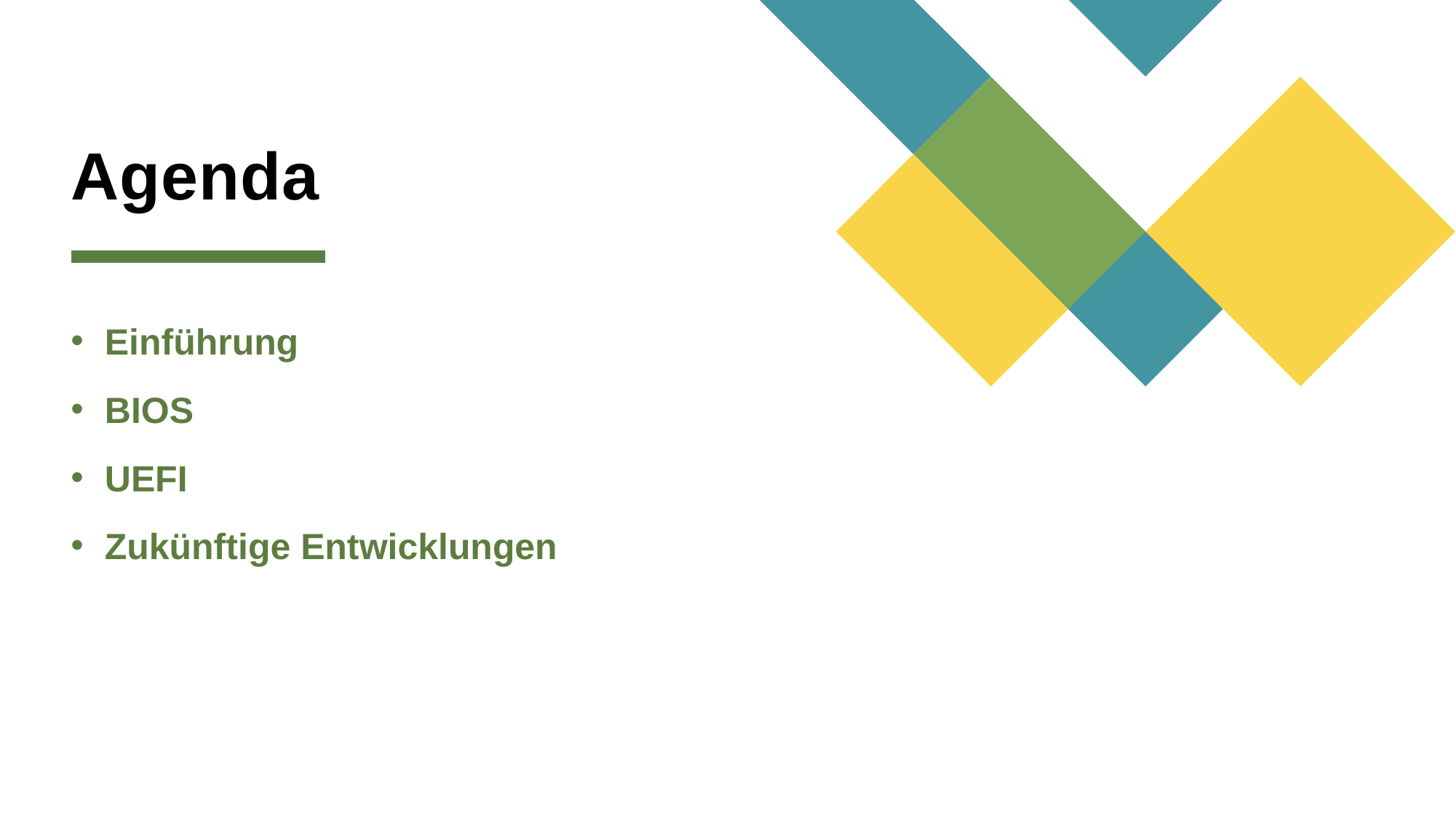

# Agenda
Einführung
BIOS
UEFI
Zukünftige Entwicklungen